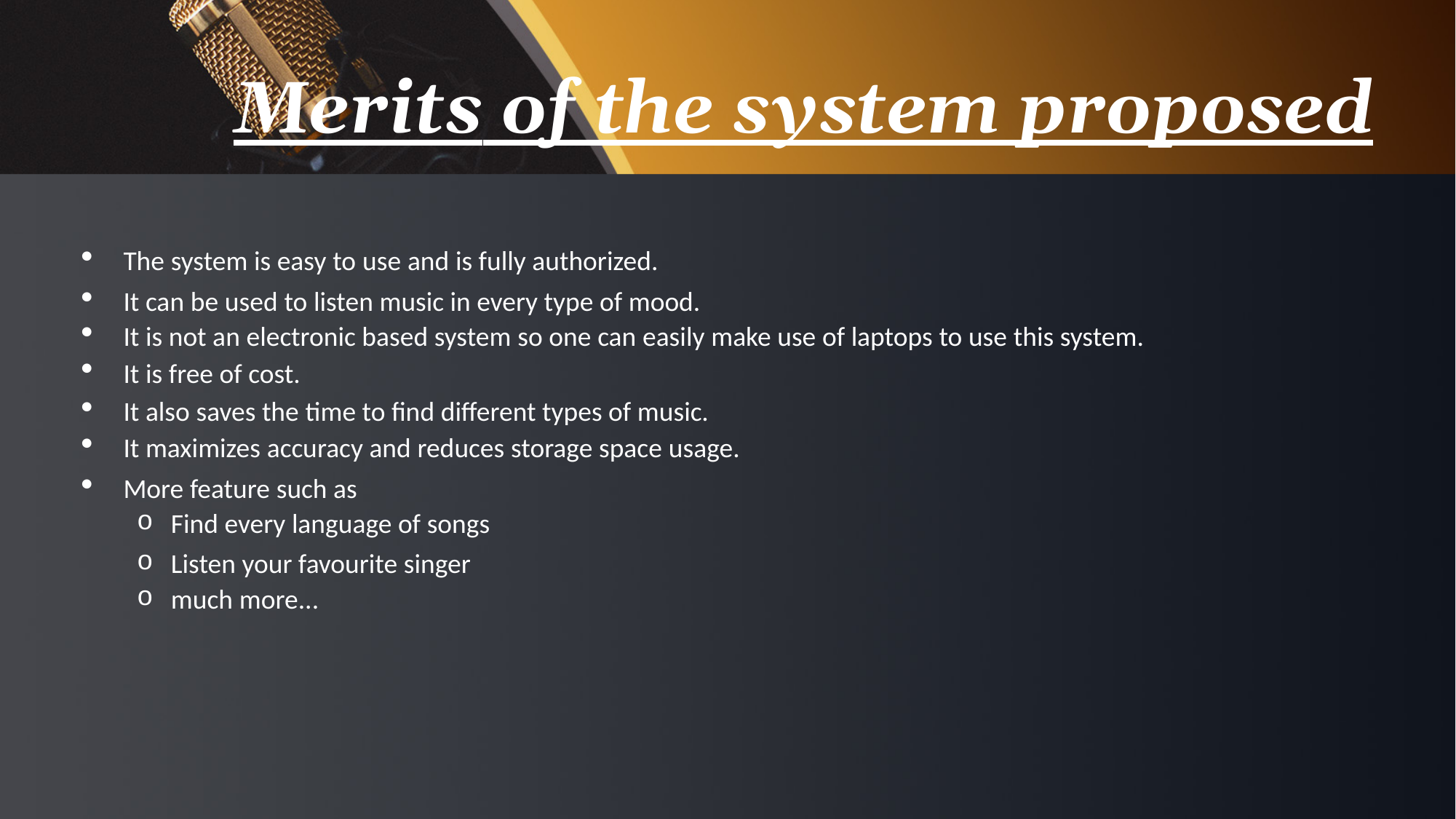

# Merits of the system proposed
The system is easy to use and is fully authorized.
It can be used to listen music in every type of mood.
It is not an electronic based system so one can easily make use of laptops to use this system.
It is free of cost.
It also saves the time to find different types of music.
It maximizes accuracy and reduces storage space usage.
More feature such as
Find every language of songs
Listen your favourite singer
much more...